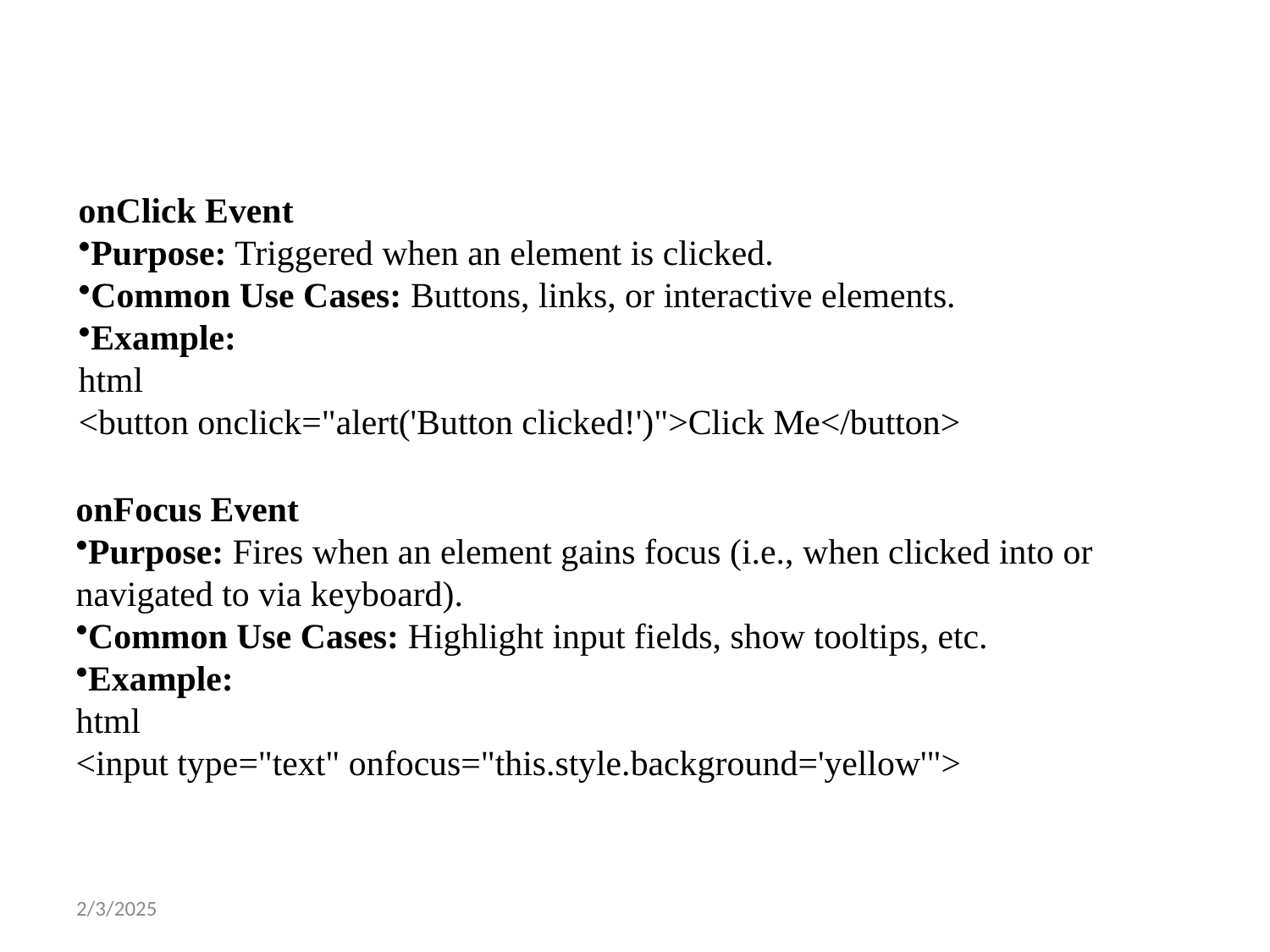

#
onClick Event
Purpose: Triggered when an element is clicked.
Common Use Cases: Buttons, links, or interactive elements.
Example:
html
<button onclick="alert('Button clicked!')">Click Me</button>

onFocus Event
Purpose: Fires when an element gains focus (i.e., when clicked into or navigated to via keyboard).
Common Use Cases: Highlight input fields, show tooltips, etc.
Example:
html
<input type="text" onfocus="this.style.background='yellow'">

2/3/2025